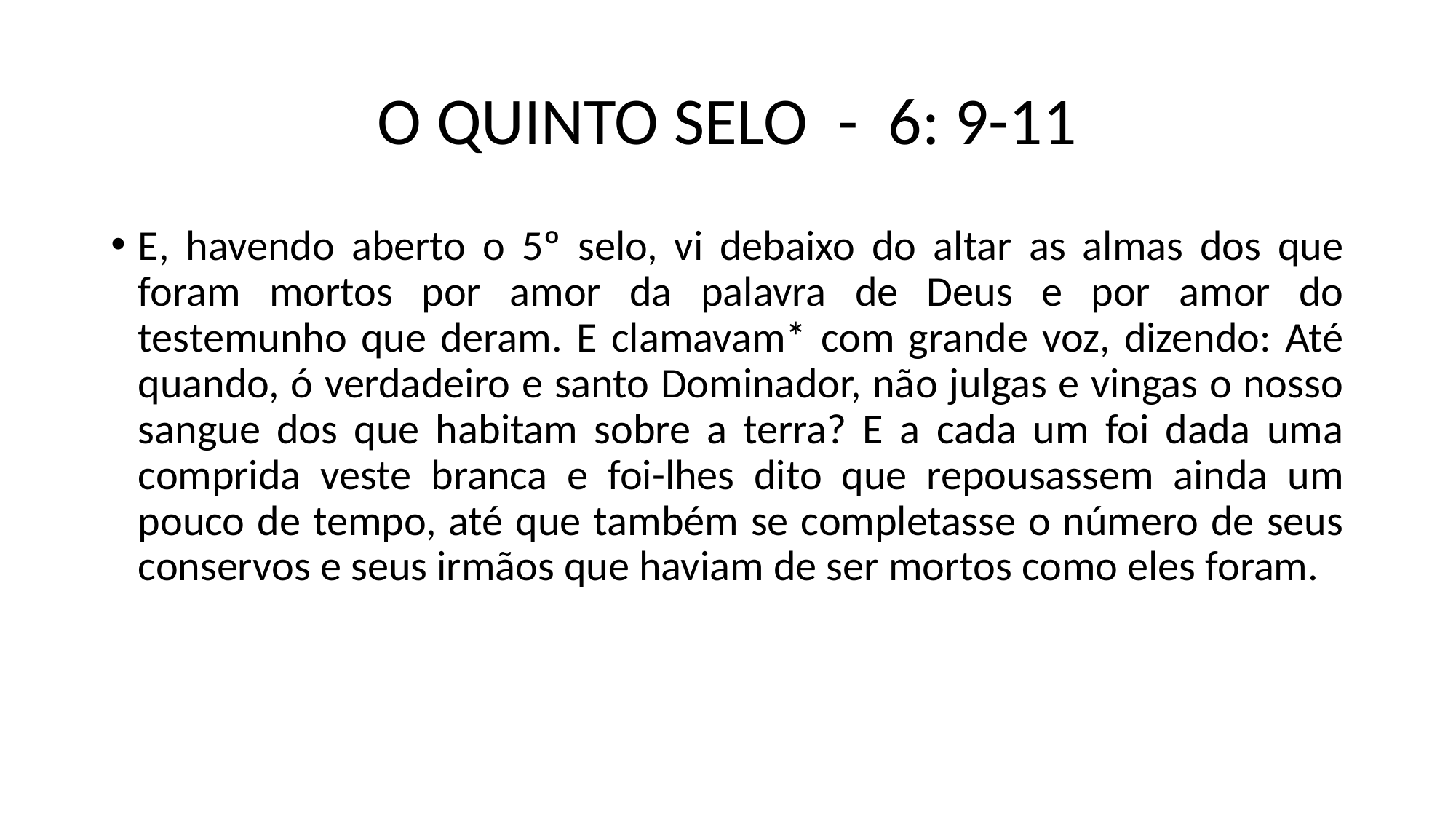

# O QUINTO SELO  -  6: 9-11
E, havendo aberto o 5º selo, vi debaixo do altar as almas dos que foram mortos por amor da palavra de Deus e por amor do testemunho que deram. E clamavam* com grande voz, dizendo: Até quando, ó verdadeiro e santo Dominador, não julgas e vingas o nosso sangue dos que habitam sobre a terra? E a cada um foi dada uma comprida veste branca e foi-lhes dito que repousassem ainda um pouco de tempo, até que também se completasse o número de seus conservos e seus irmãos que haviam de ser mortos como eles foram.